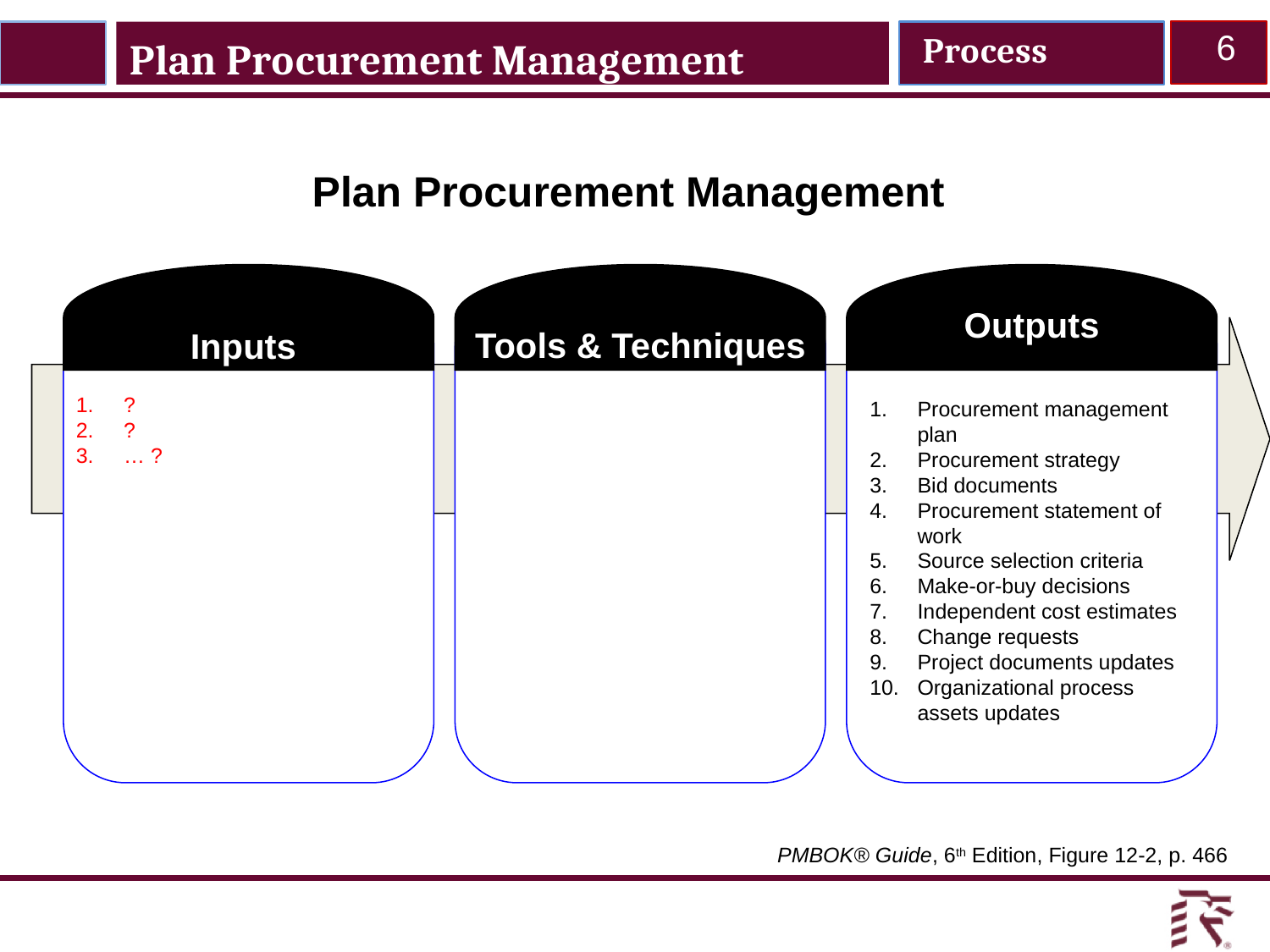

Process
6
Plan Procurement Management
Plan Procurement Management

Outputs

Procurement management plan
Procurement strategy
Bid documents
Procurement statement of work
Source selection criteria
Make-or-buy decisions
Independent cost estimates
Change requests
Project documents updates
Organizational process assets updates

Inputs

?
?
… ?
Tools & Techniques

PMBOK® Guide, 6th Edition, Figure 12-2, p. 466